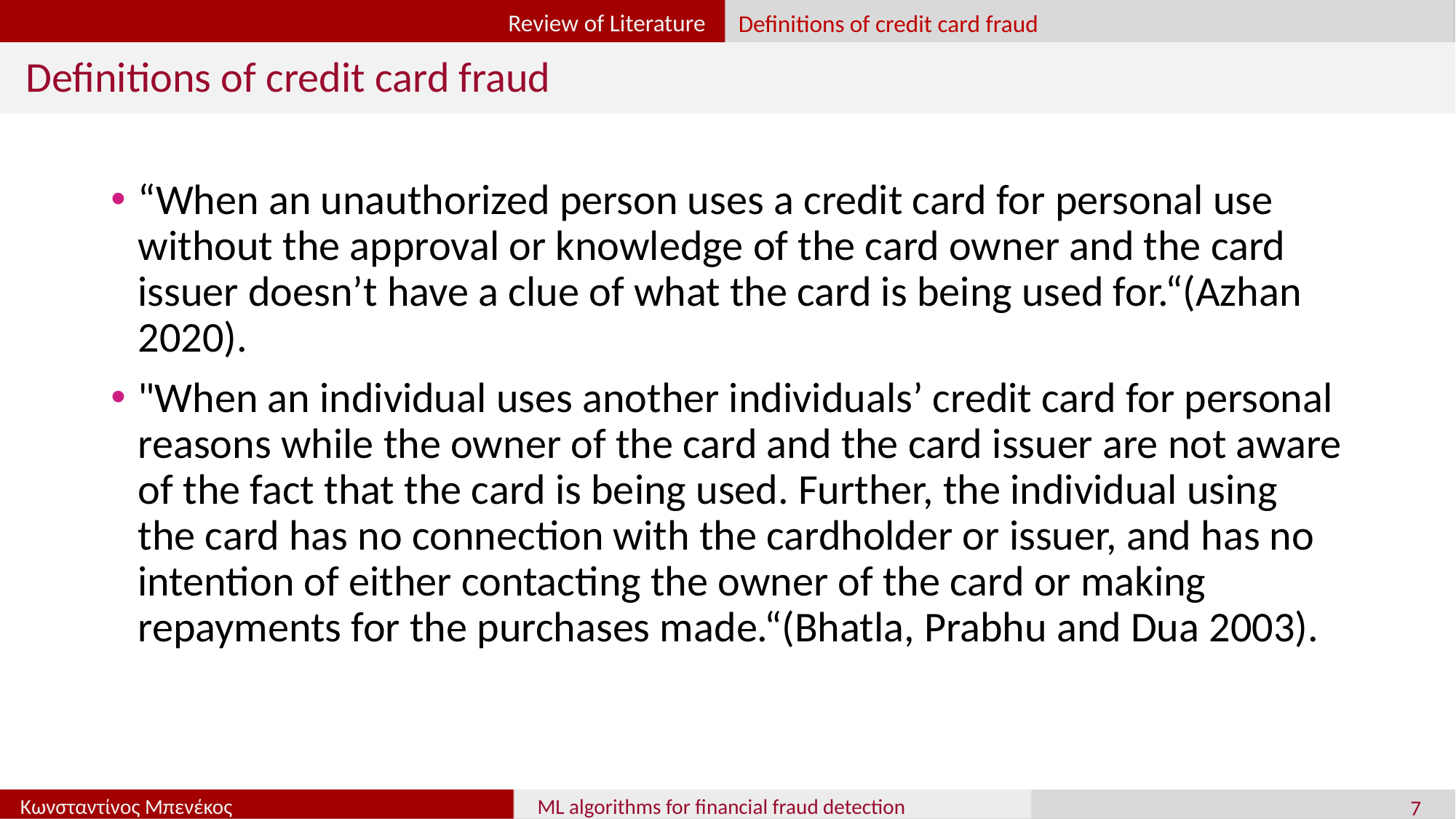

Review of Literature
Definitions of credit card fraud
Definitions of credit card fraud
“When an unauthorized person uses a credit card for personal use without the approval or knowledge of the card owner and the card issuer doesn’t have a clue of what the card is being used for.“(Azhan 2020).
"When an individual uses another individuals’ credit card for personal reasons while the owner of the card and the card issuer are not aware of the fact that the card is being used. Further, the individual using the card has no connection with the cardholder or issuer, and has no intention of either contacting the owner of the card or making repayments for the purchases made.“(Bhatla, Prabhu and Dua 2003).
7
Κωνσταντίνος Μπενέκος
ML algorithms for financial fraud detection